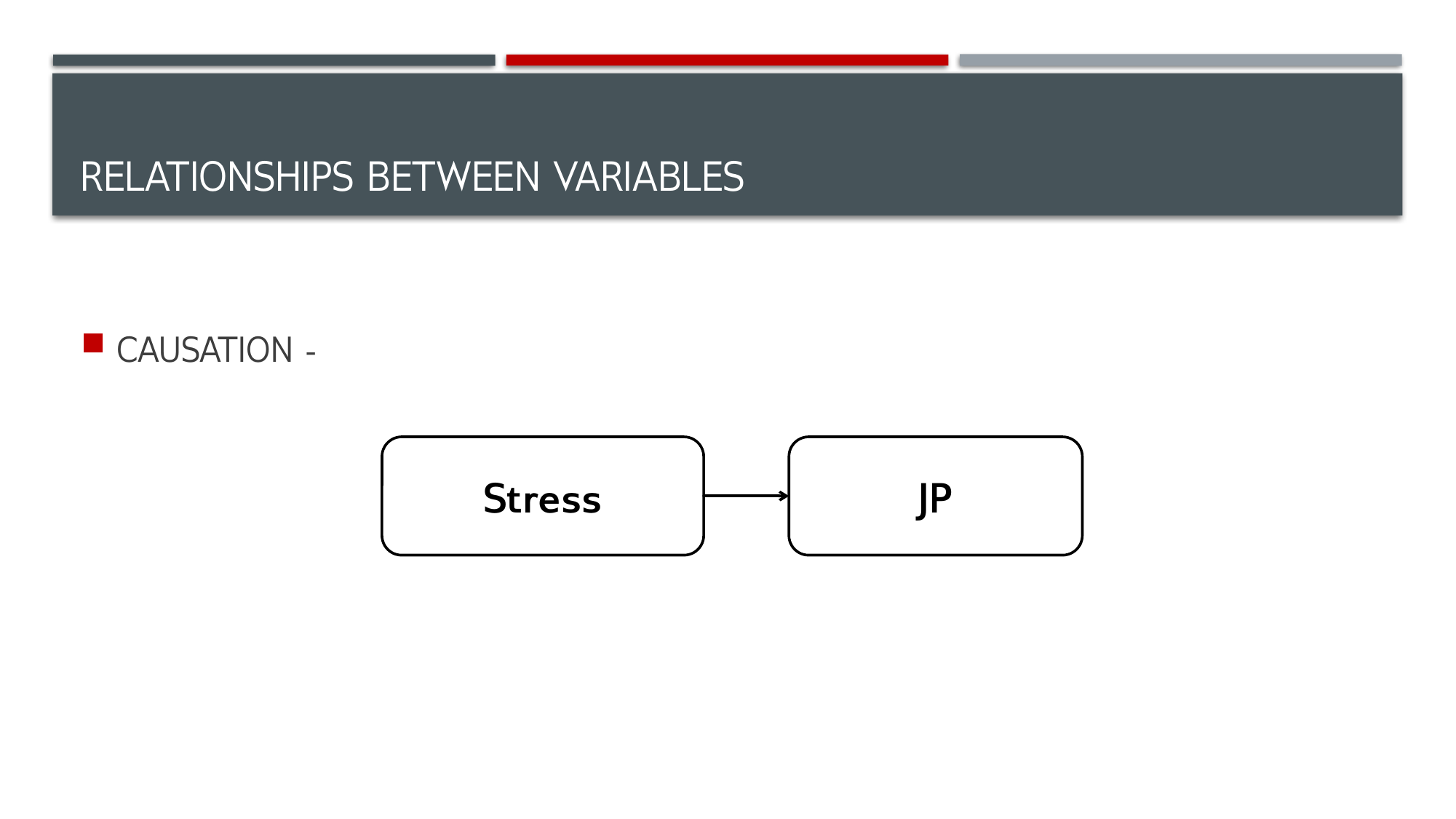

# Relationships Between Variables

CAUSATION -
Stress
JP